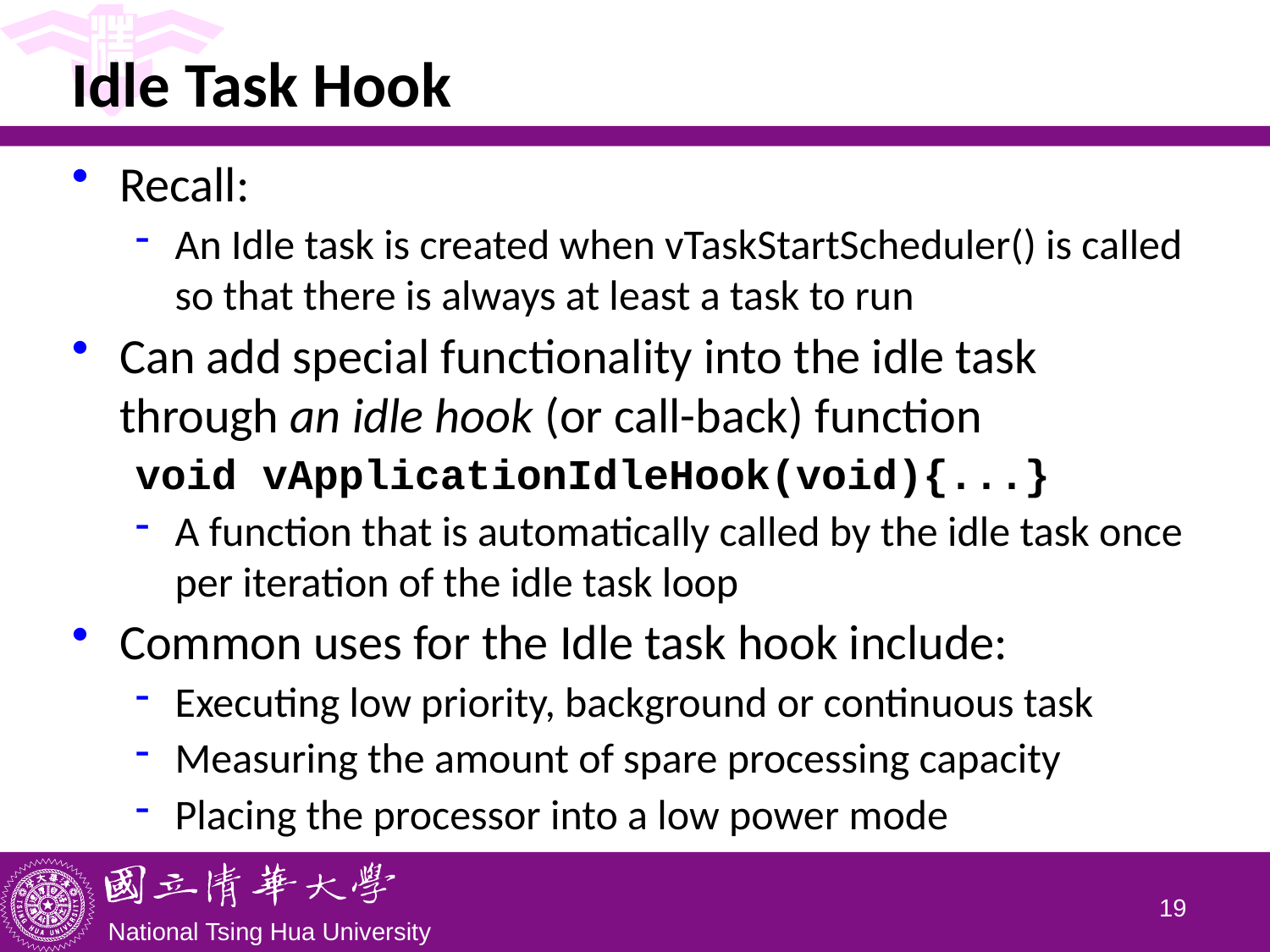

# Idle Task Hook
Recall:
An Idle task is created when vTaskStartScheduler() is called so that there is always at least a task to run
Can add special functionality into the idle task through an idle hook (or call-back) function
void vApplicationIdleHook(void){...}
A function that is automatically called by the idle task once per iteration of the idle task loop
Common uses for the Idle task hook include:
Executing low priority, background or continuous task
Measuring the amount of spare processing capacity
Placing the processor into a low power mode
19